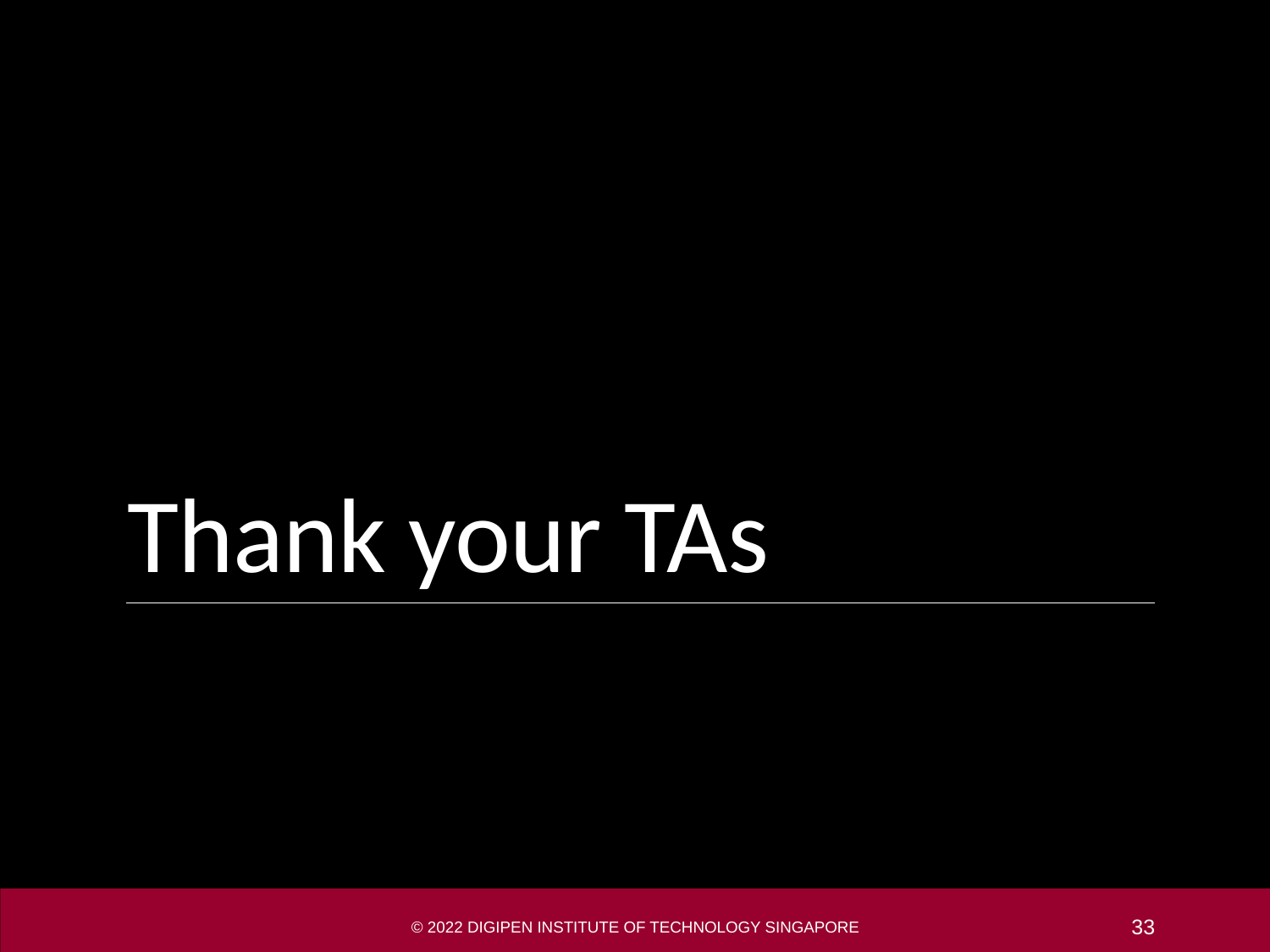

# Thank your TAs

© 2022 DigiPen Institute of Technology Singapore
33